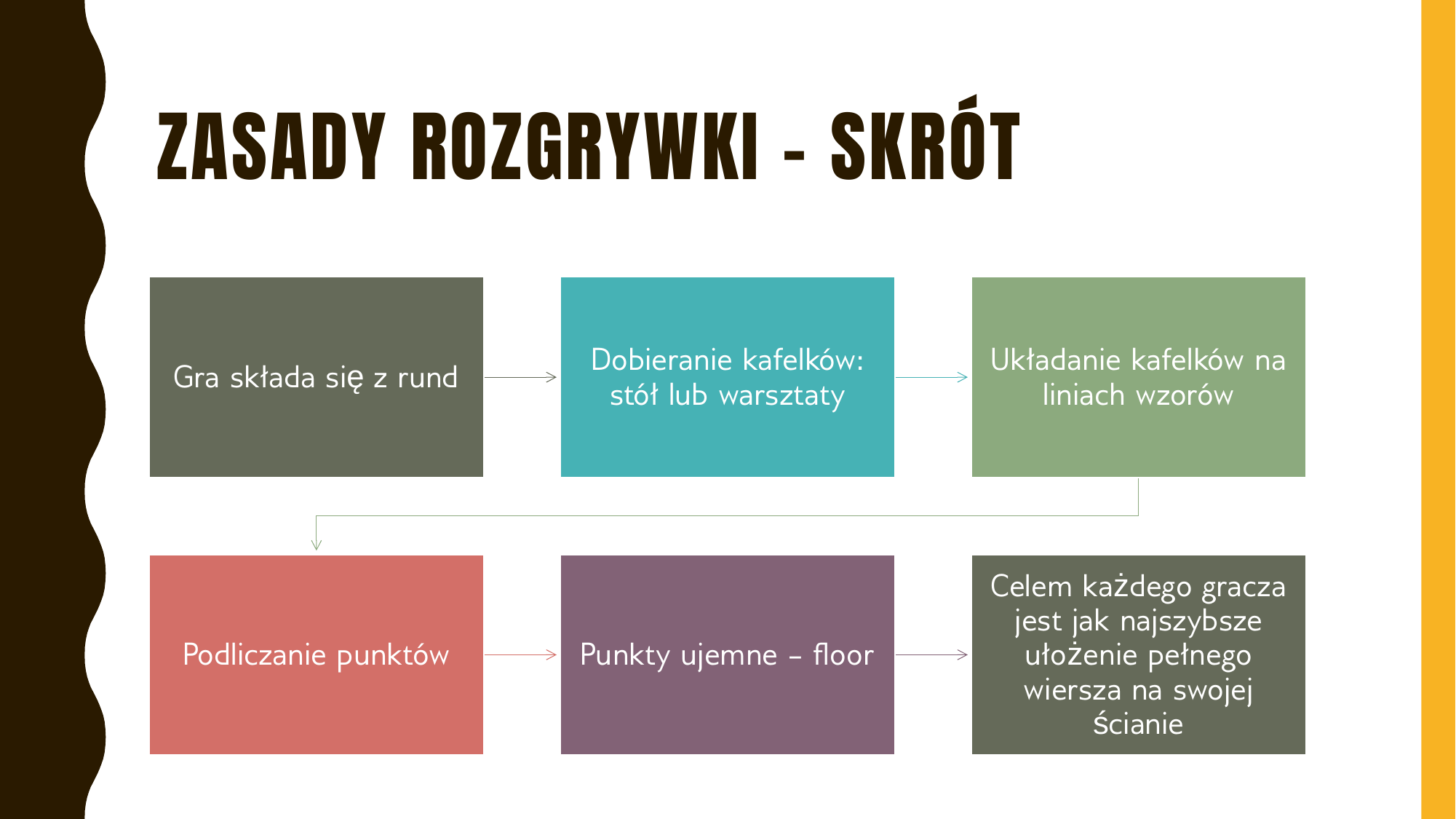

# Zasady rozgrywki - skrót

Gra składa się z rund

Dobieranie kafelków: stół lub warsztaty

Układanie kafelków na liniach wzorów

Podliczanie punktów

Punkty ujemne – floor
Celem każdego gracza jest jak najszybsze ułożenie pełnego wiersza na swojej ścianie